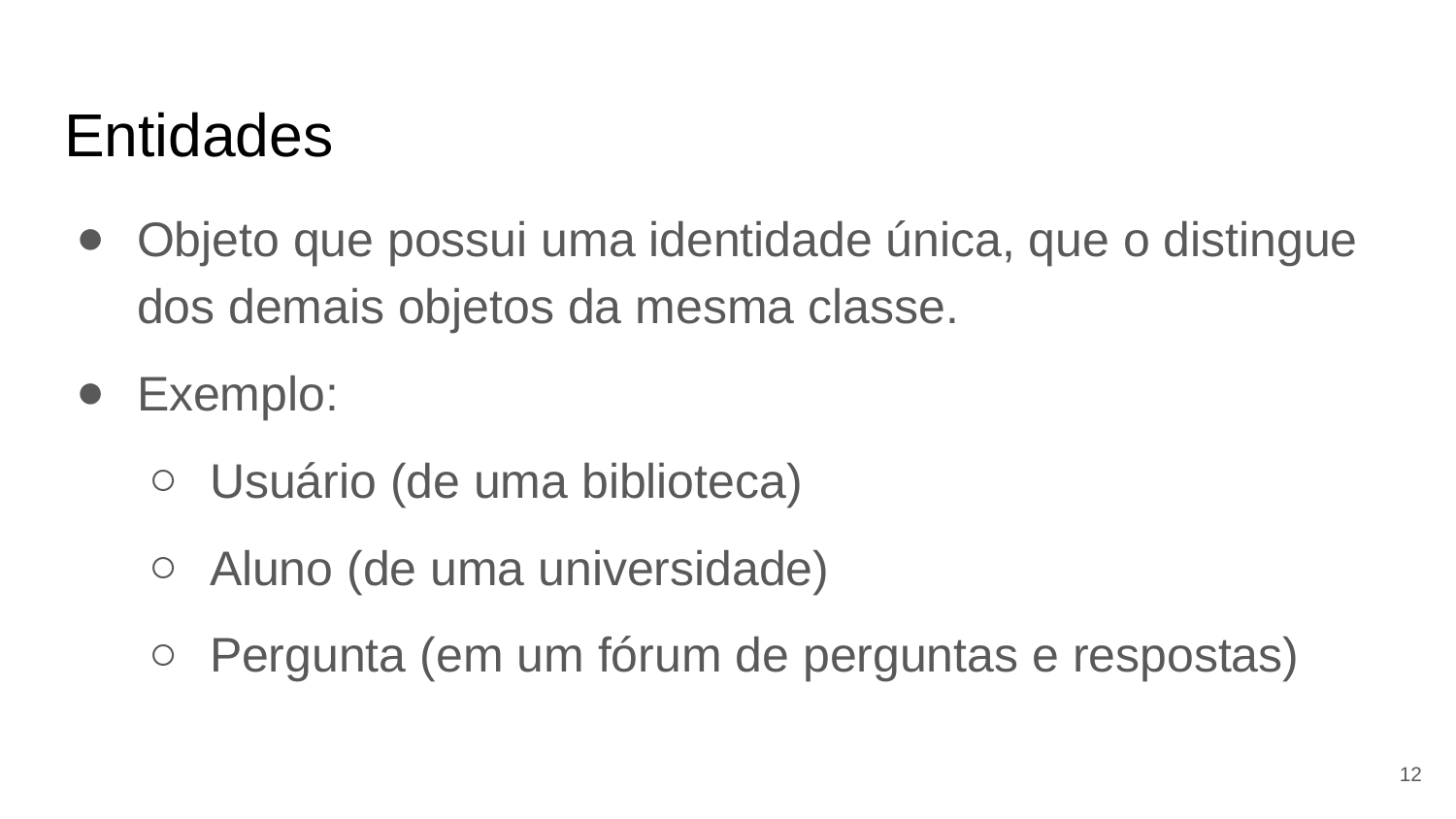

# Entidades
Objeto que possui uma identidade única, que o distingue dos demais objetos da mesma classe.
Exemplo:
Usuário (de uma biblioteca)
Aluno (de uma universidade)
Pergunta (em um fórum de perguntas e respostas)

12